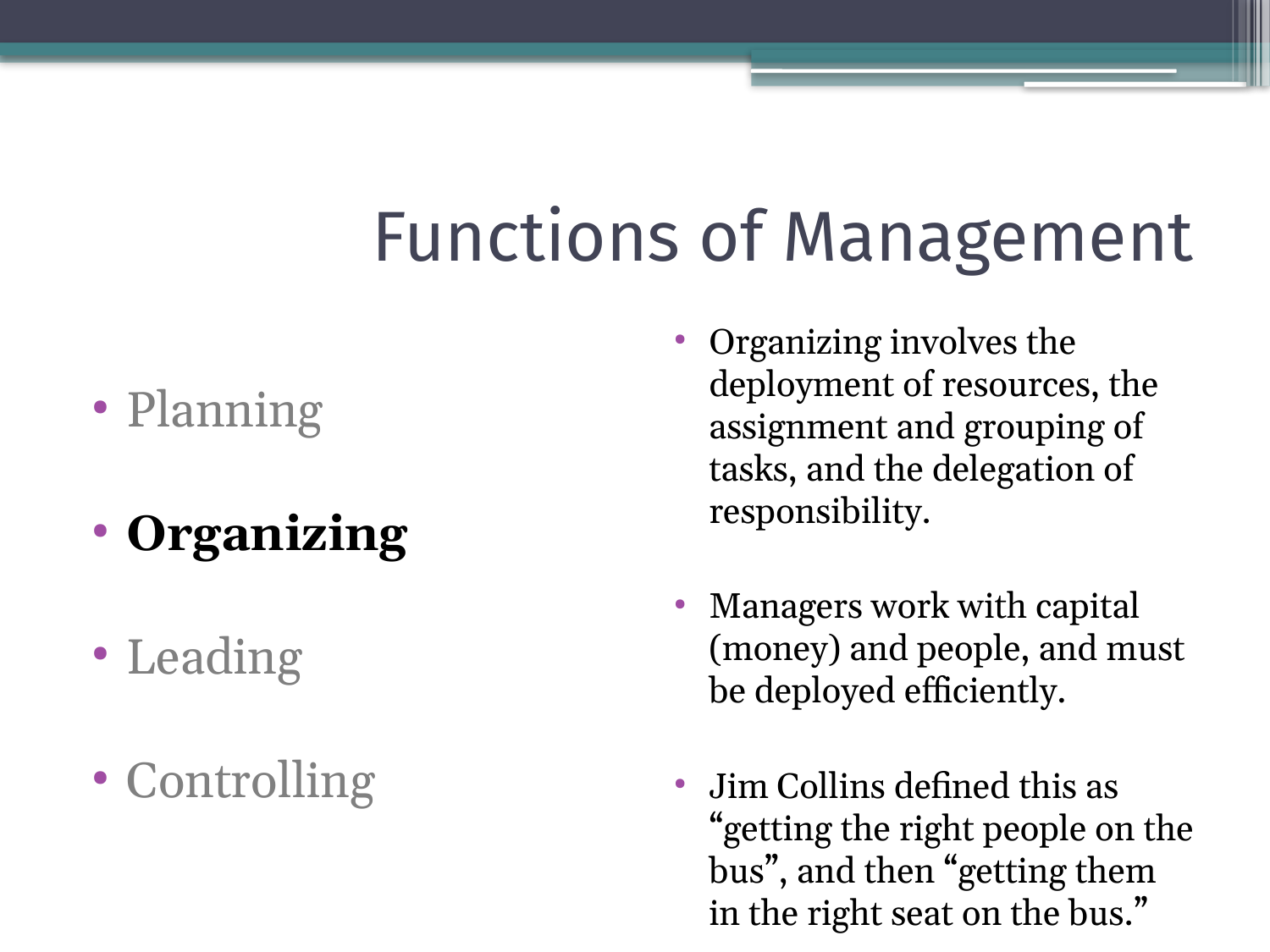

# Functions of Management
Planning
Organizing
Leading
Controlling
Organizing involves the deployment of resources, the assignment and grouping of tasks, and the delegation of responsibility.

Managers work with capital (money) and people, and must be deployed efficiently.

Jim Collins defined this as “getting the right people on the bus”, and then “getting them in the right seat on the bus.”